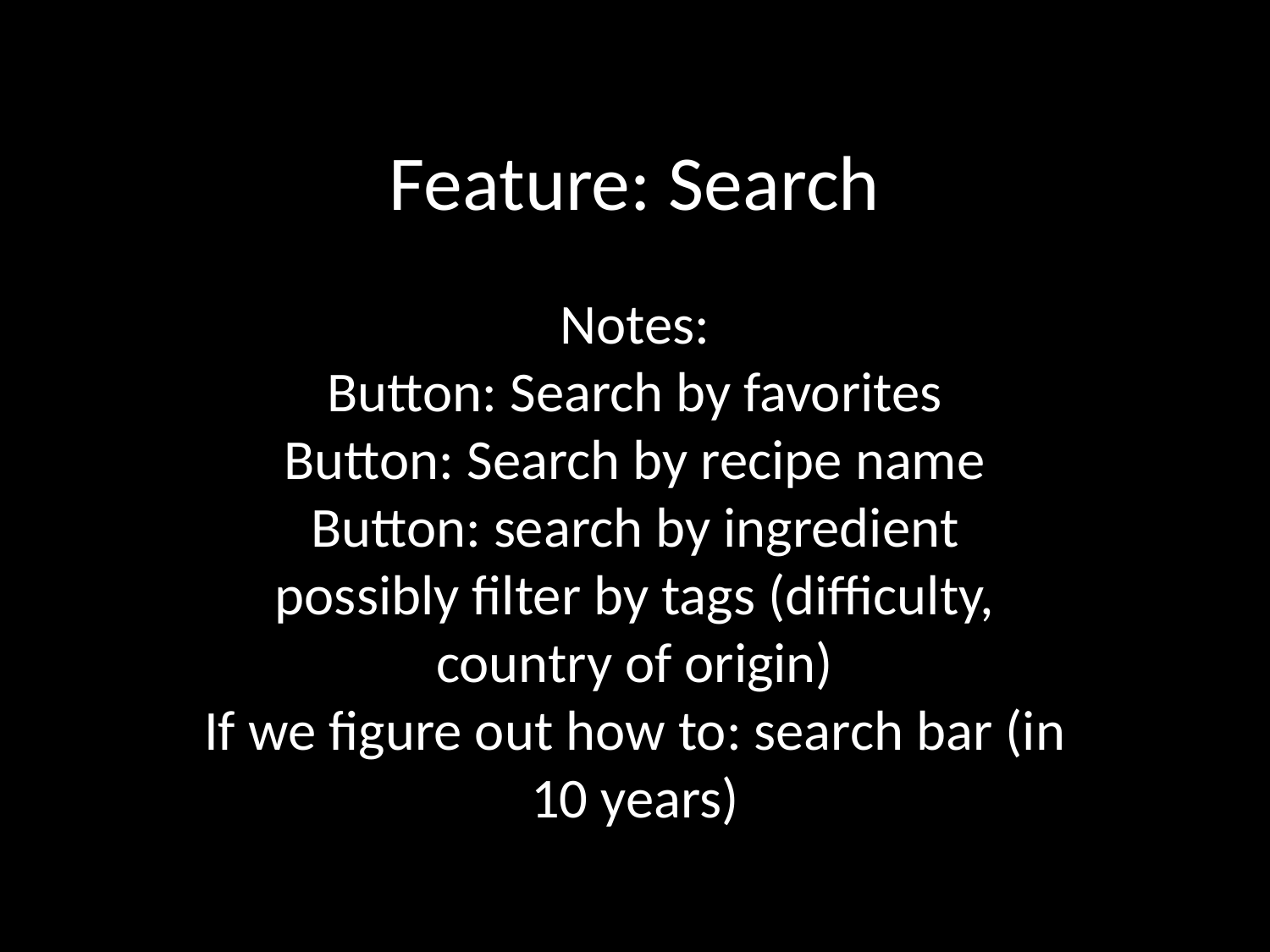

Feature: Search
Notes:
Button: Search by favorites
Button: Search by recipe name
Button: search by ingredient
possibly filter by tags (difficulty, country of origin)
If we figure out how to: search bar (in 10 years)